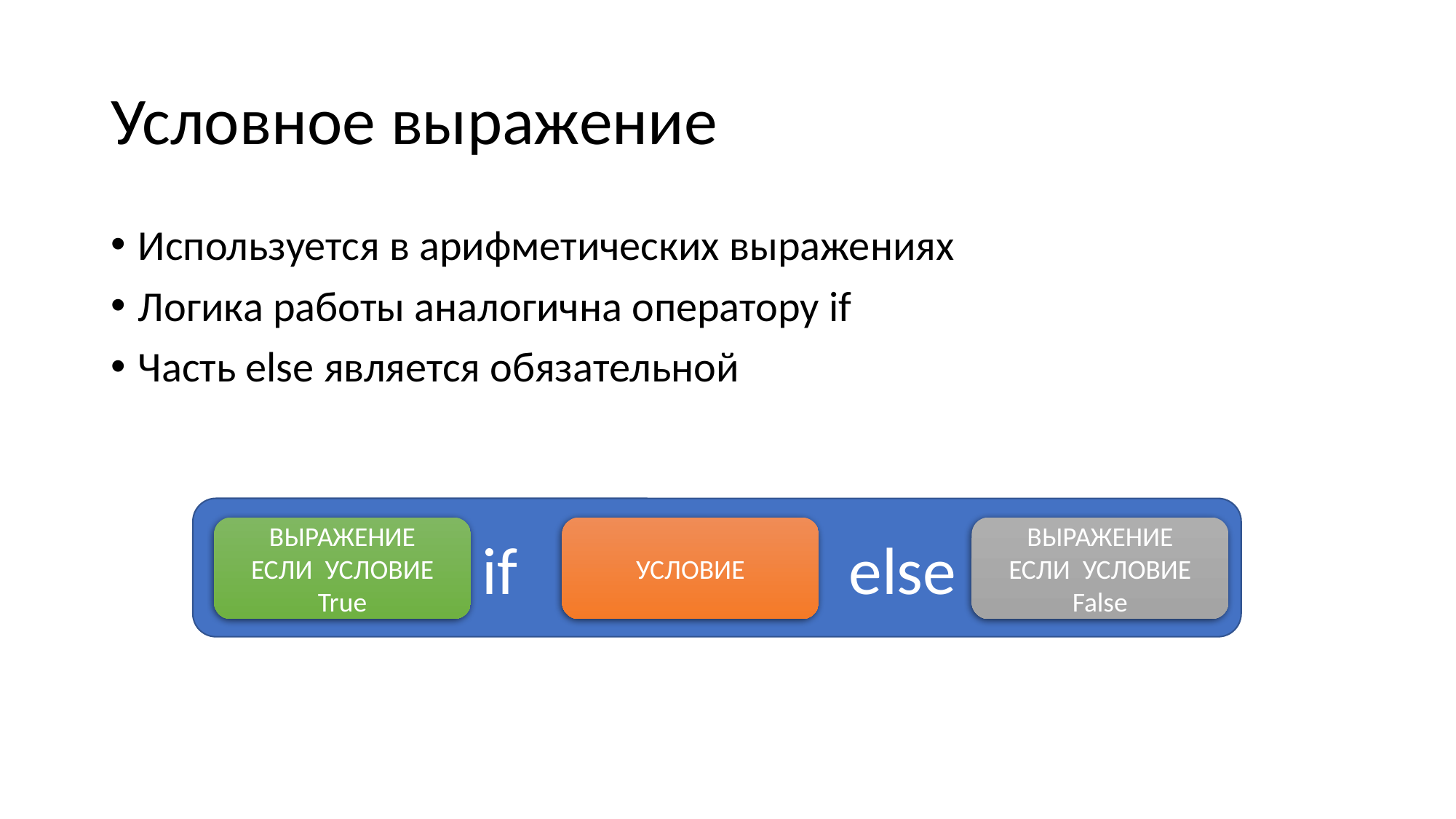

# Условное выражение
Используется в арифметических выражениях
Логика работы аналогична оператору if
Часть else является обязательной
                  if                      else
ВЫРАЖЕНИЕ
ЕСЛИ  УСЛОВИЕ True
УСЛОВИЕ
ВЫРАЖЕНИЕ
ЕСЛИ  УСЛОВИЕ False